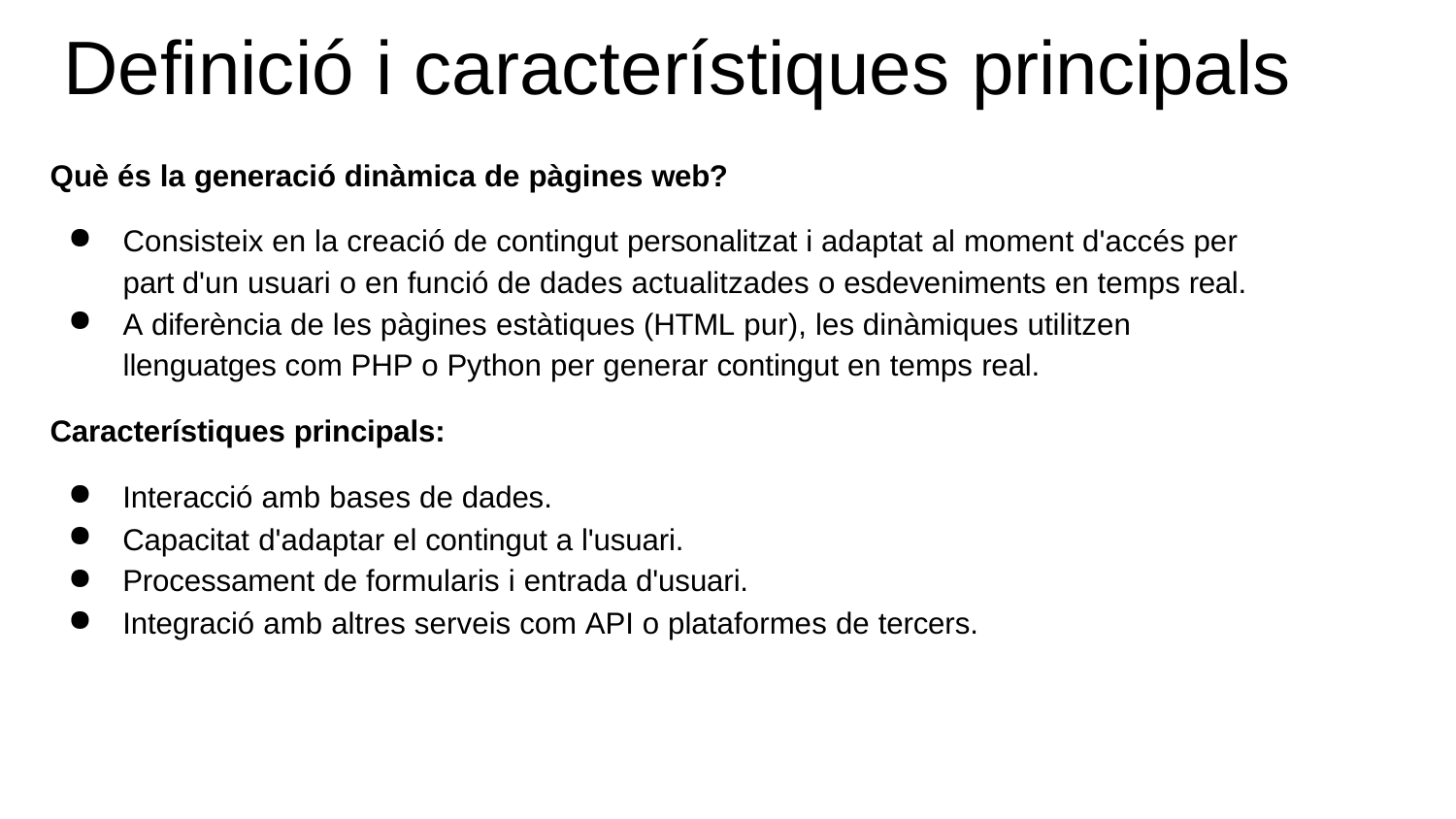

# Definició i característiques principals
Què és la generació dinàmica de pàgines web?
Consisteix en la creació de contingut personalitzat i adaptat al moment d'accés per part d'un usuari o en funció de dades actualitzades o esdeveniments en temps real.
A diferència de les pàgines estàtiques (HTML pur), les dinàmiques utilitzen llenguatges com PHP o Python per generar contingut en temps real.
Característiques principals:
Interacció amb bases de dades.
Capacitat d'adaptar el contingut a l'usuari.
Processament de formularis i entrada d'usuari.
Integració amb altres serveis com API o plataformes de tercers.